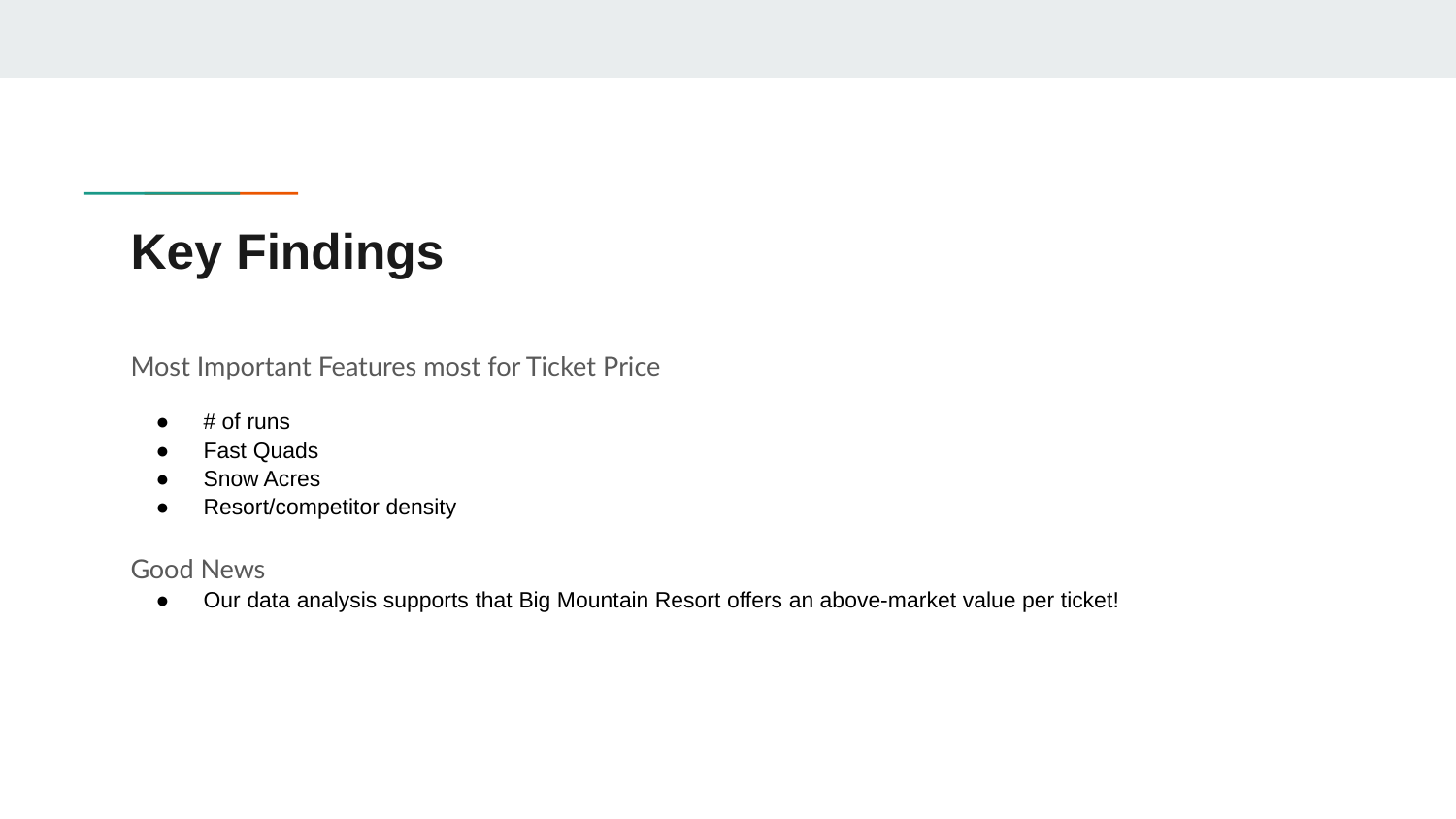

# Key Findings
Most Important Features most for Ticket Price
# of runs
Fast Quads
Snow Acres
Resort/competitor density

Good News
Our data analysis supports that Big Mountain Resort offers an above-market value per ticket!